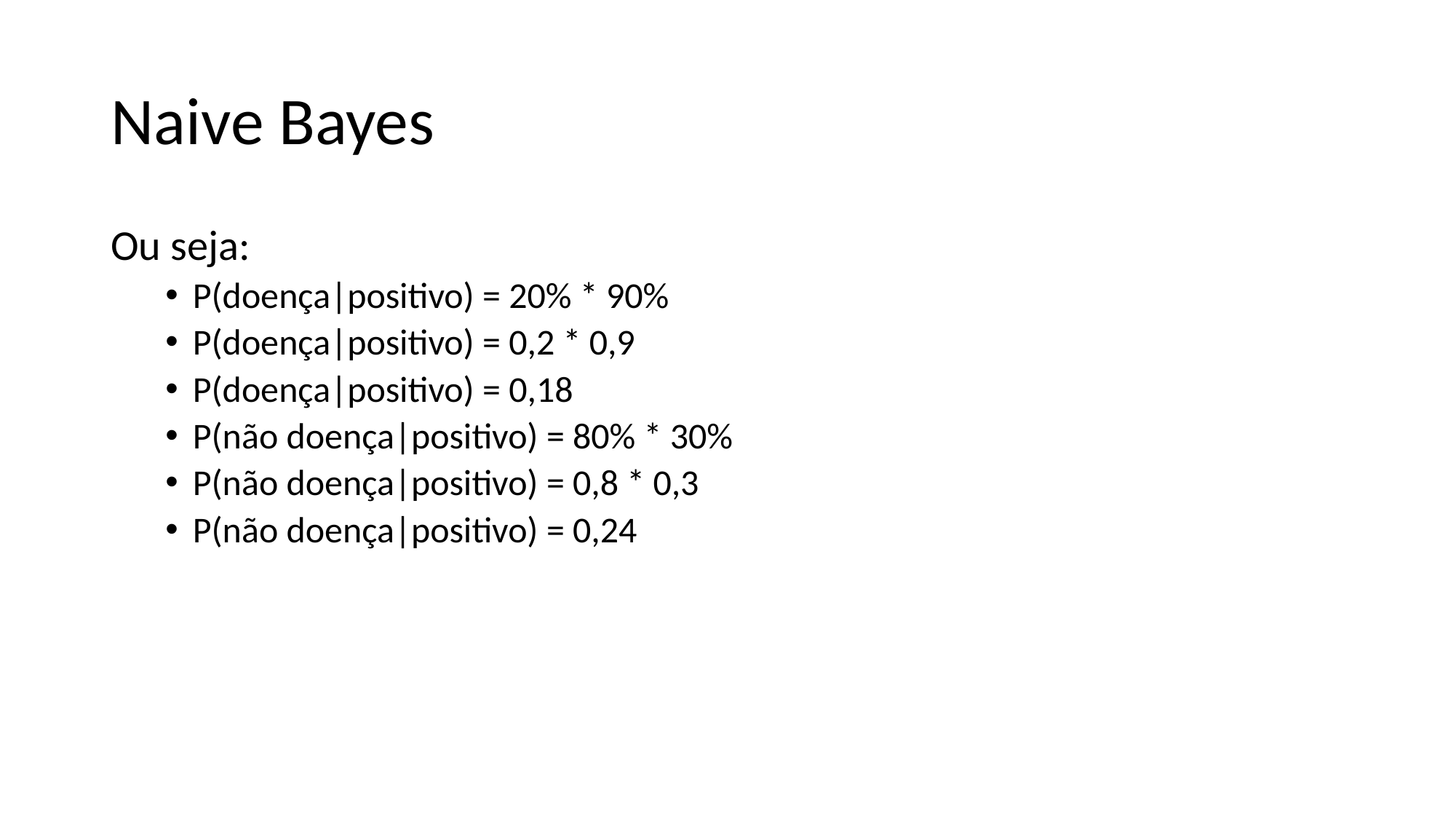

# Naive Bayes
Ou seja:
P(doença|positivo) = 20% * 90%
P(doença|positivo) = 0,2 * 0,9
P(doença|positivo) = 0,18
P(não doença|positivo) = 80% * 30%
P(não doença|positivo) = 0,8 * 0,3
P(não doença|positivo) = 0,24